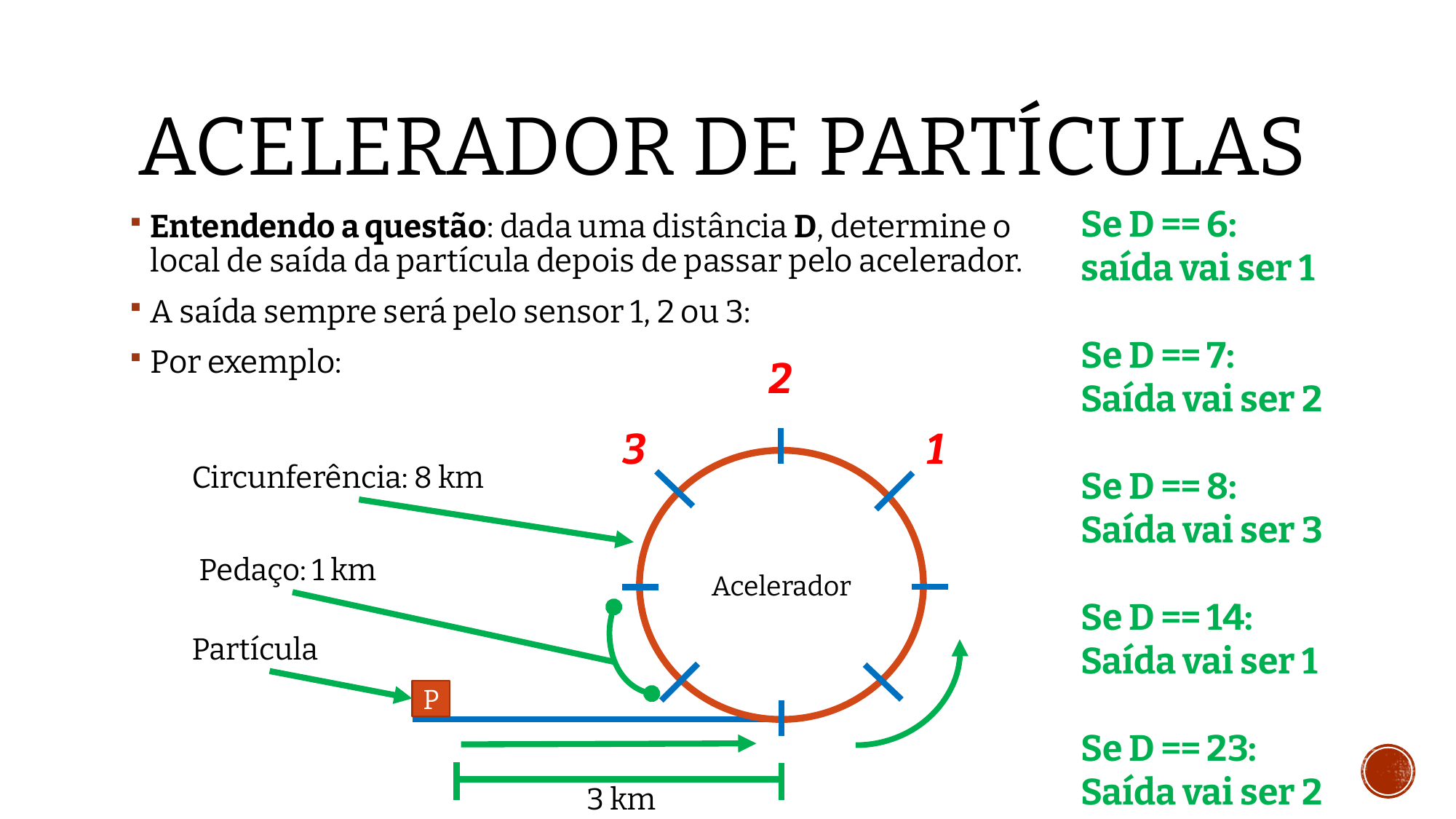

# Acelerador de partículas
Se D == 6:
saída vai ser 1

Se D == 7:
Saída vai ser 2

Se D == 8:
Saída vai ser 3

Se D == 14:
Saída vai ser 1

Se D == 23:
Saída vai ser 2
Entendendo a questão: dada uma distância D, determine o local de saída da partícula depois de passar pelo acelerador.
A saída sempre será pelo sensor 1, 2 ou 3:
Por exemplo:
2
1
3
Acelerador
Circunferência: 8 km

Partícula
P
3 km
Pedaço: 1 km